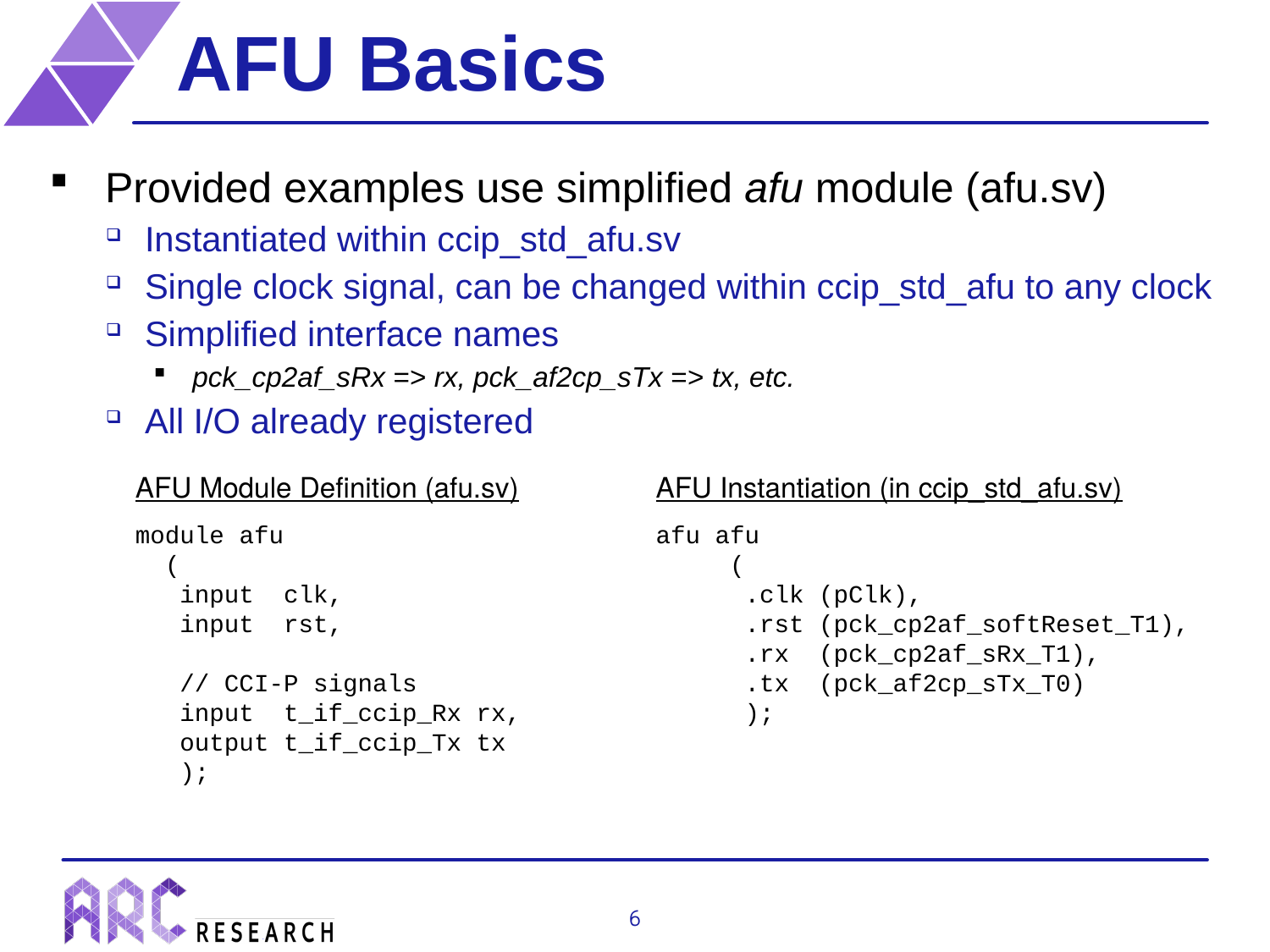

# AFU Basics
Provided examples use simplified afu module (afu.sv)
Instantiated within ccip_std_afu.sv
Single clock signal, can be changed within ccip_std_afu to any clock
Simplified interface names
pck_cp2af_sRx => rx, pck_af2cp_sTx => tx, etc.
All I/O already registered

AFU Module Definition (afu.sv)
AFU Instantiation (in ccip_std_afu.sv)
module afu
  (
   input  clk,
   input  rst,

   // CCI-P signals
   input  t_if_ccip_Rx rx,
   output t_if_ccip_Tx tx
   );
afu afu
     (
      .clk (pClk),
      .rst (pck_cp2af_softReset_T1),
      .rx  (pck_cp2af_sRx_T1),
      .tx  (pck_af2cp_sTx_T0)
      );
6